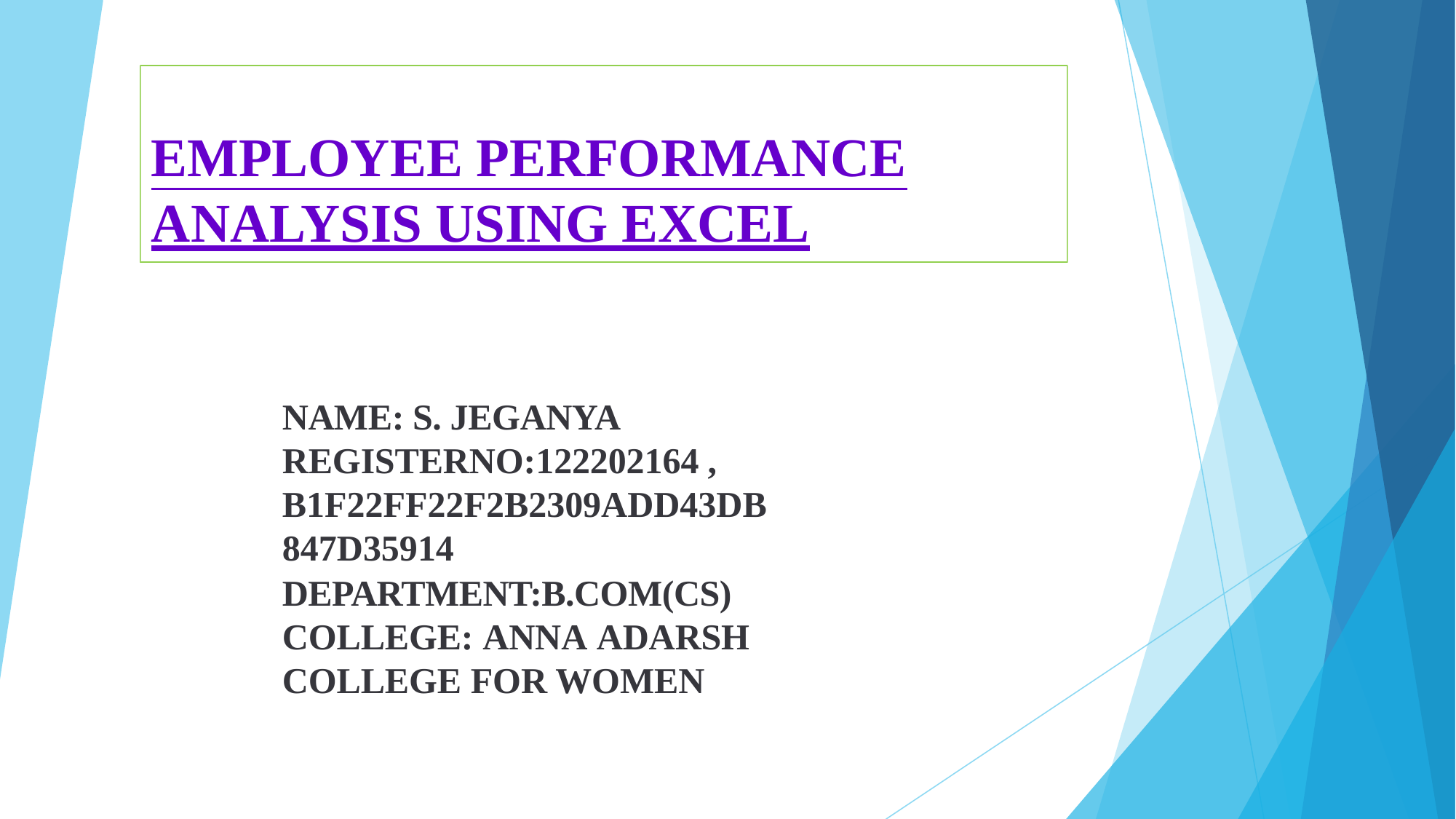

# EMPLOYEE PERFORMANCE
ANALYSIS USING EXCEL

NAME: S. JEGANYA REGISTERNO:122202164 , B1F22FF22F2B2309ADD43DB847D35914
DEPARTMENT:B.COM(CS)  COLLEGE: ANNA ADARSH  COLLEGE FOR WOMEN